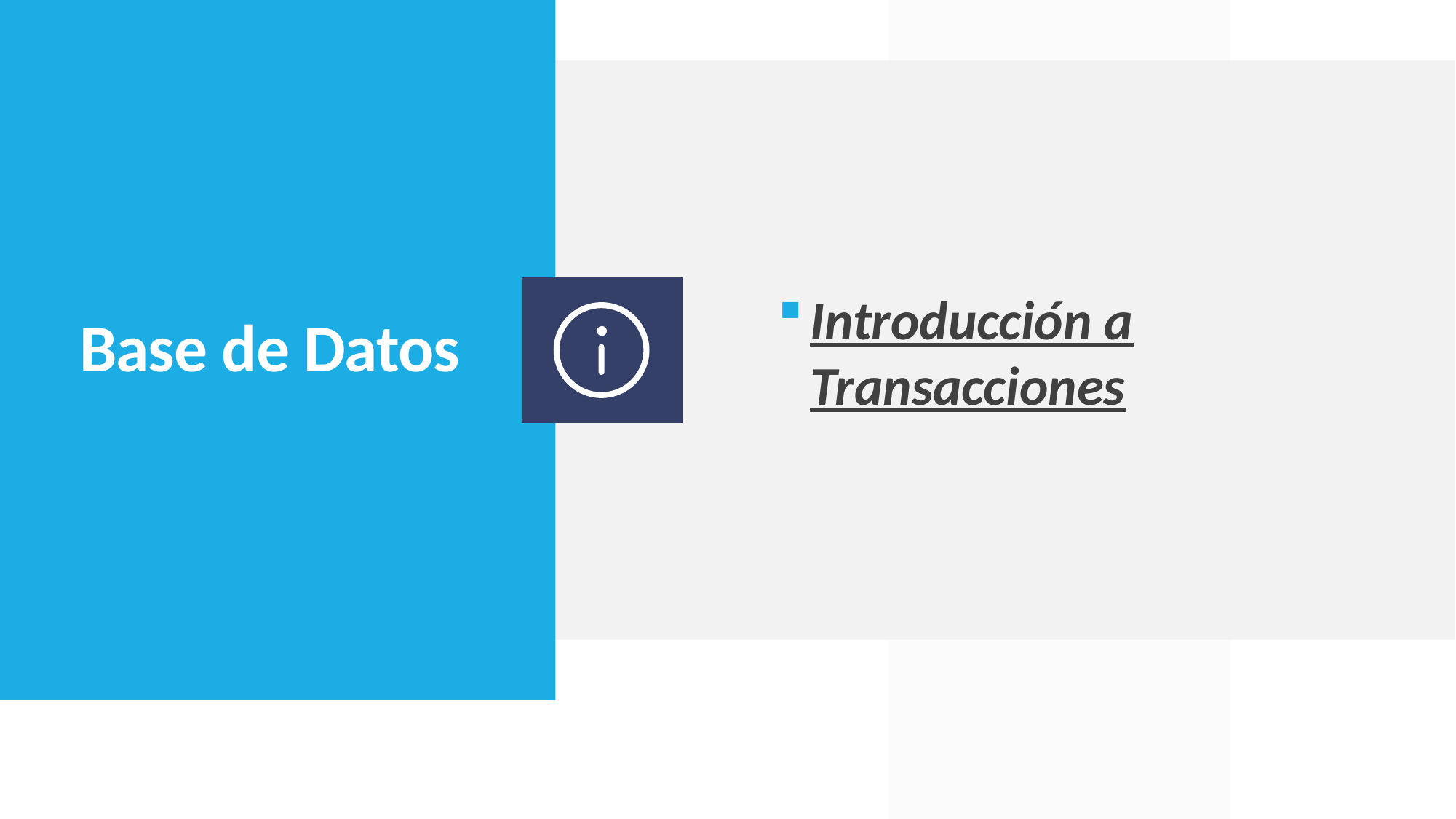

Introducción a Transacciones
# Base de Datos